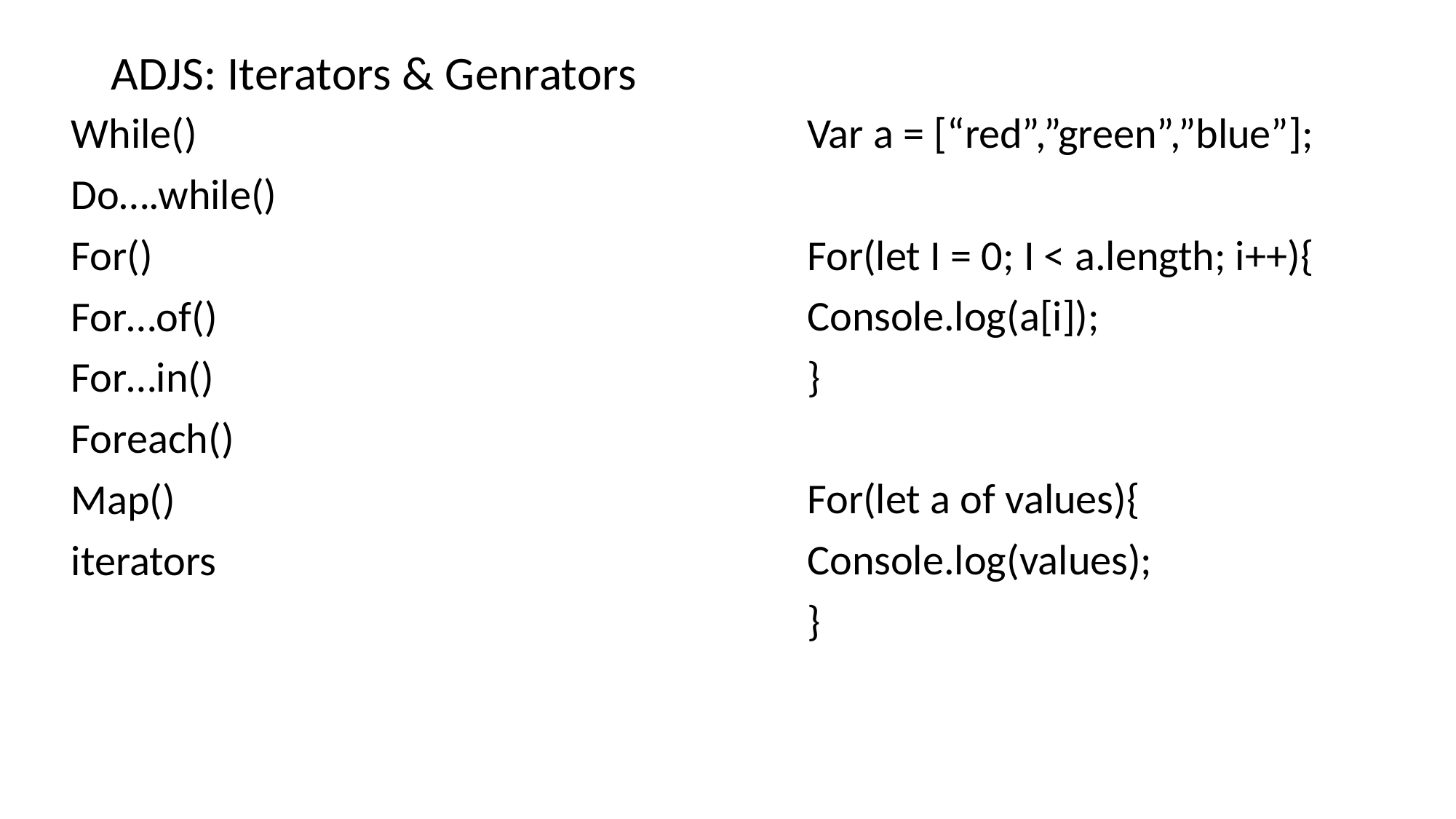

# ADJS: Iterators & Genrators
While()
Do….while()
For()
For…of()
For…in()
Foreach()
Map()
iterators

Var a = [“red”,”green”,”blue”];

For(let I = 0; I < a.length; i++){
Console.log(a[i]);
}

For(let a of values){
Console.log(values);
}